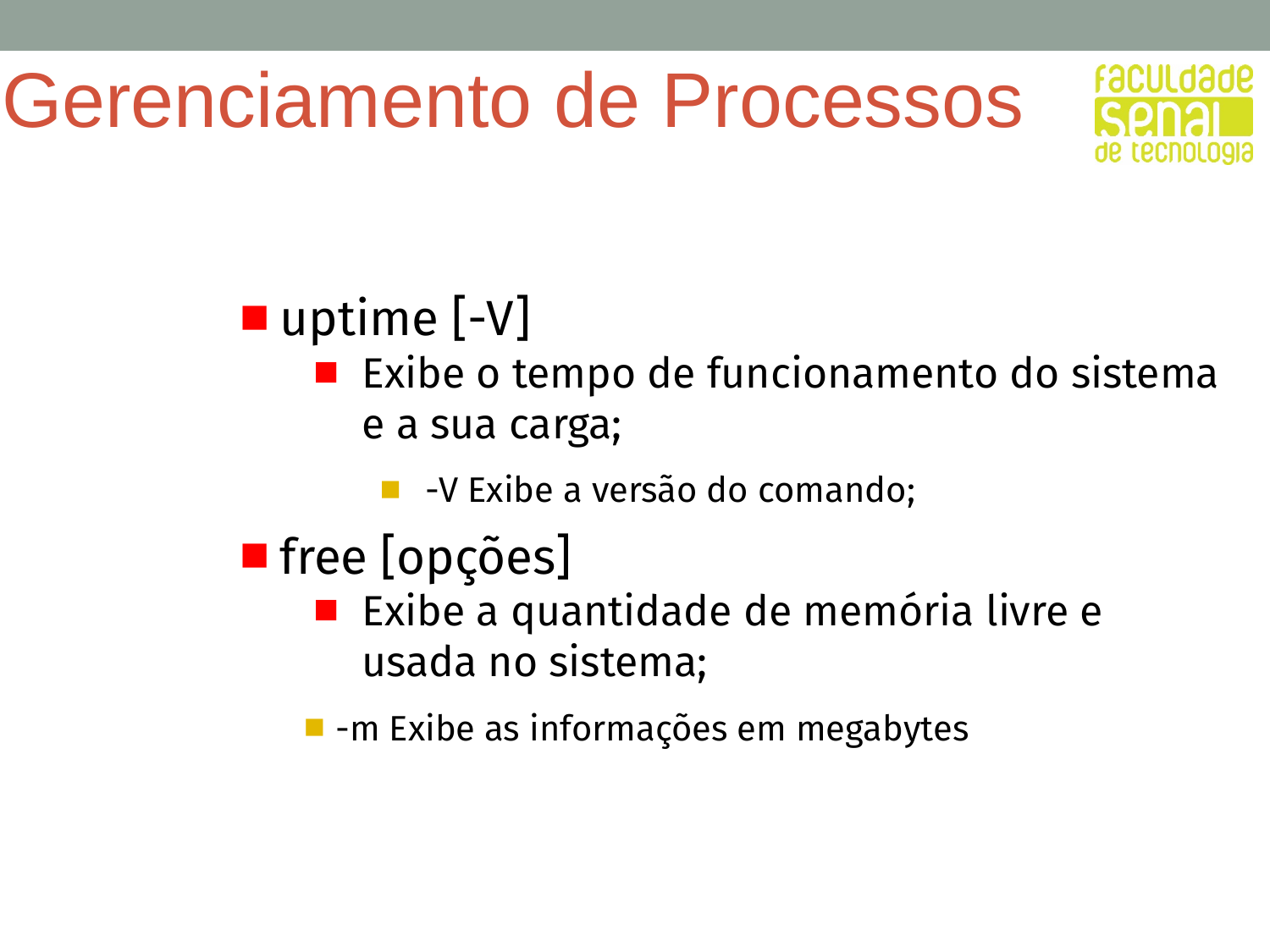

# Gerenciamento de Processos
uptime [-V]
Exibe o tempo de funcionamento do sistema e a sua carga;
-V Exibe a versão do comando;
free [opções]
Exibe a quantidade de memória livre e usada no sistema;
-m Exibe as informações em megabytes